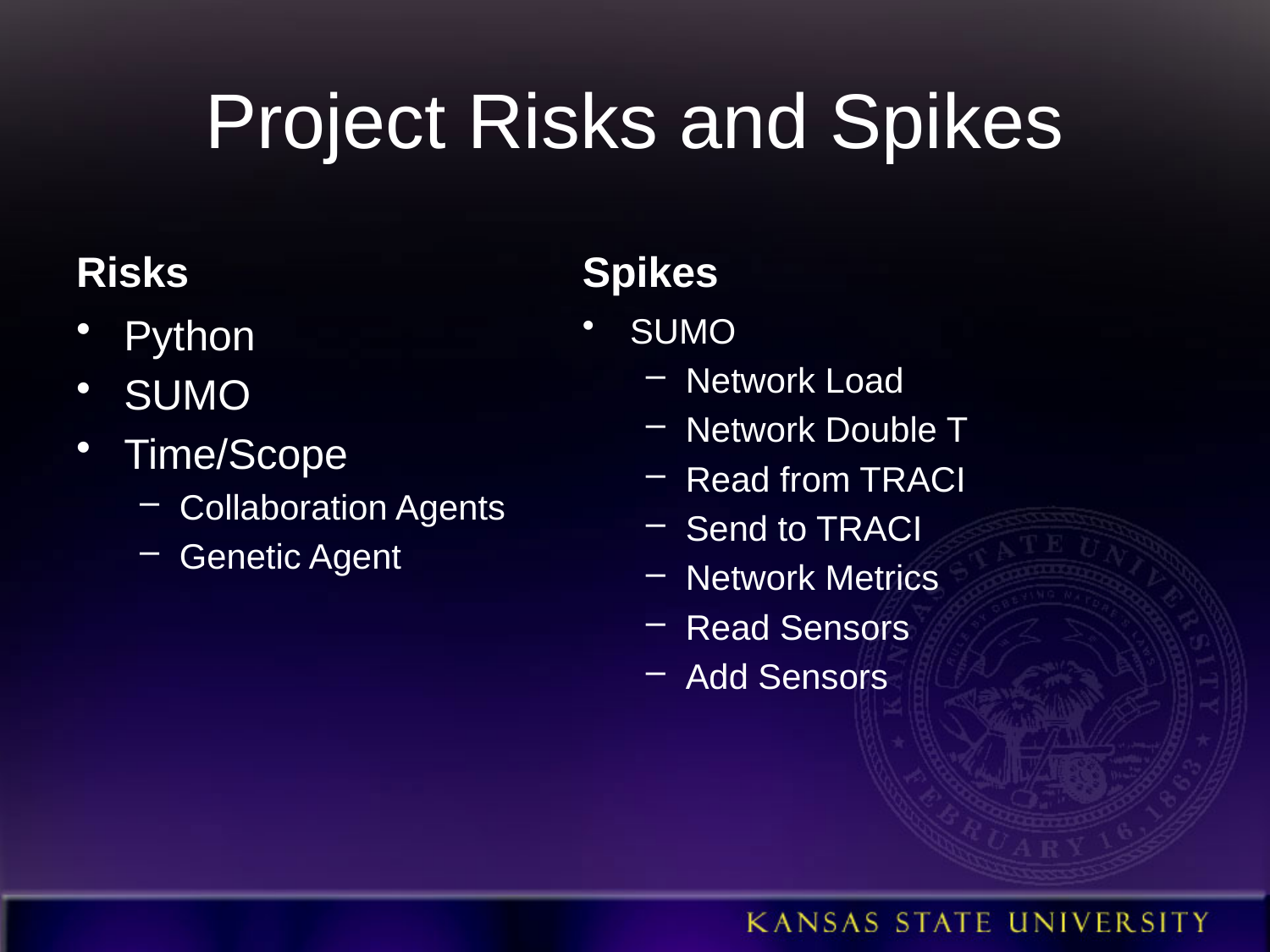

# Project Risks and Spikes
Risks
Spikes
Python
SUMO
Time/Scope
Collaboration Agents
Genetic Agent
SUMO
Network Load
Network Double T
Read from TRACI
Send to TRACI
Network Metrics
Read Sensors
Add Sensors